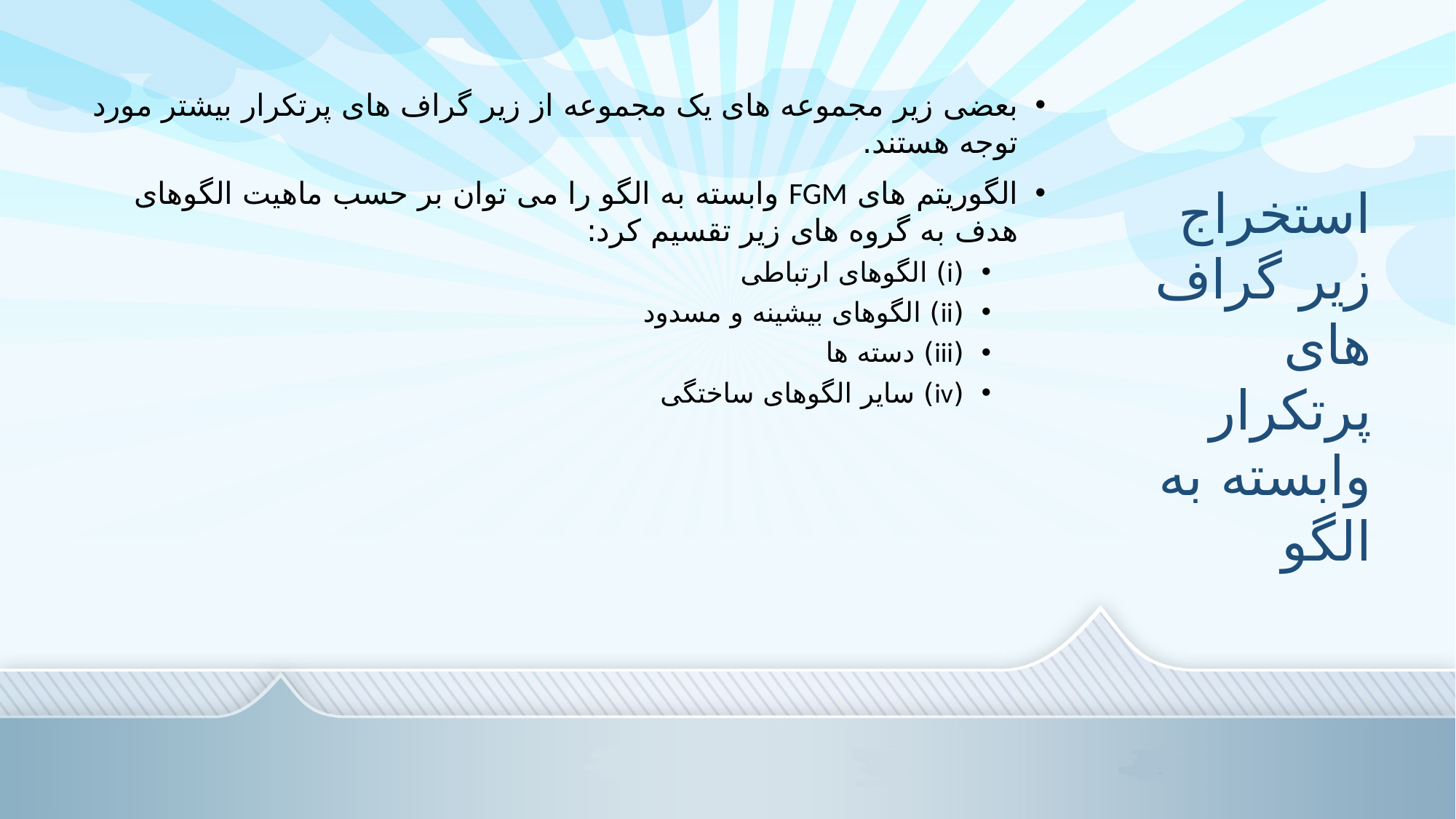

بعضی زیر مجموعه های یک مجموعه از زیر گراف های پرتکرار بیشتر مورد توجه هستند.
الگوریتم های FGM وابسته به الگو را می توان بر حسب ماهیت الگوهای هدف به گروه های زیر تقسیم کرد:
(i) الگوهای ارتباطی
(ii) الگوهای بیشینه و مسدود
(iii) دسته ها
(iv) سایر الگوهای ساختگی

# استخراج زیر گراف های پرتکرار وابسته به الگو